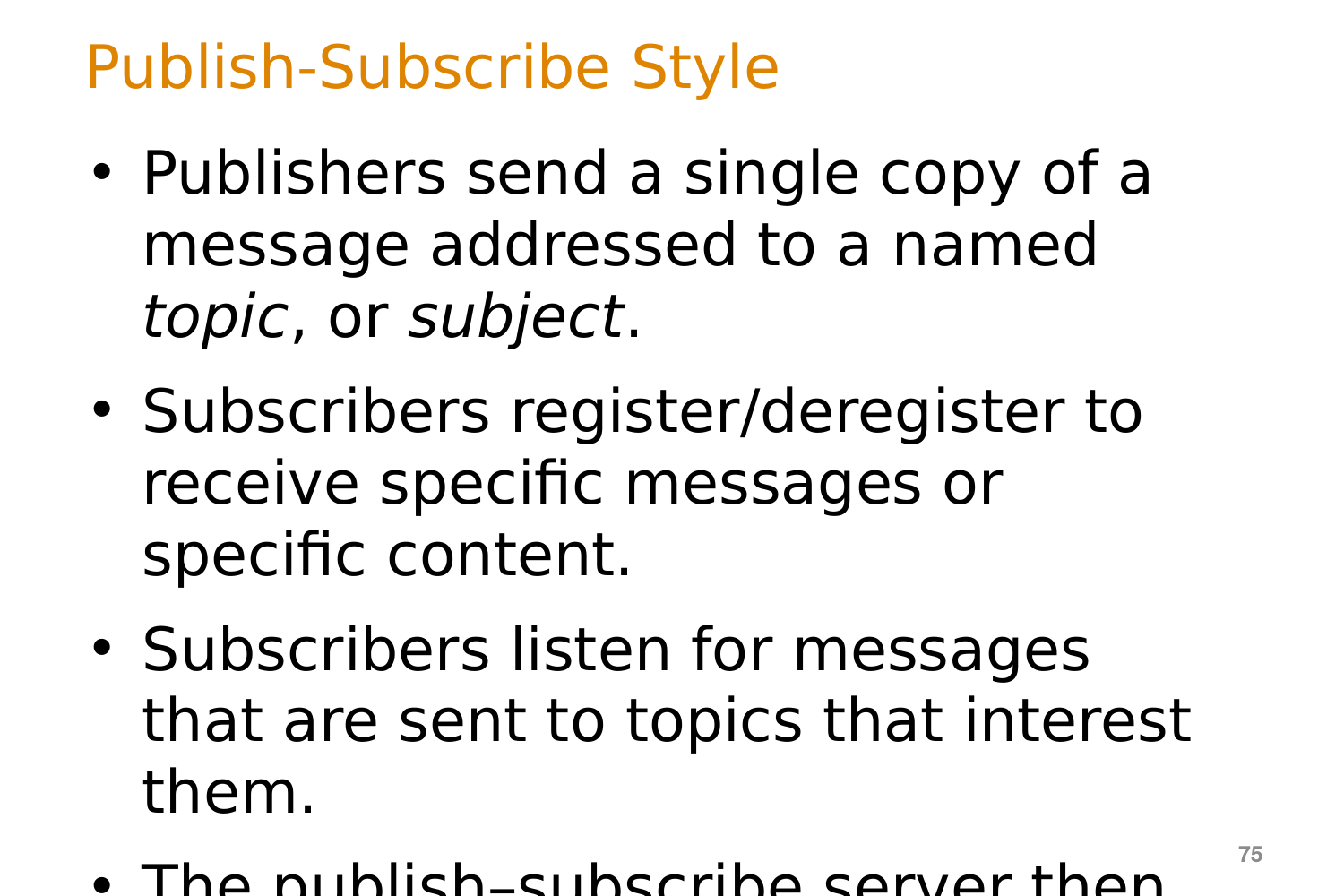

# Publish-Subscribe Style
Publishers send a single copy of a message addressed to a named topic, or subject.
Subscribers register/deregister to receive specific messages or specific content.
Subscribers listen for messages that are sent to topics that interest them.
The publish–subscribe server then distributes each message sent on a topic to every subscriber who is listening on that topic.

75